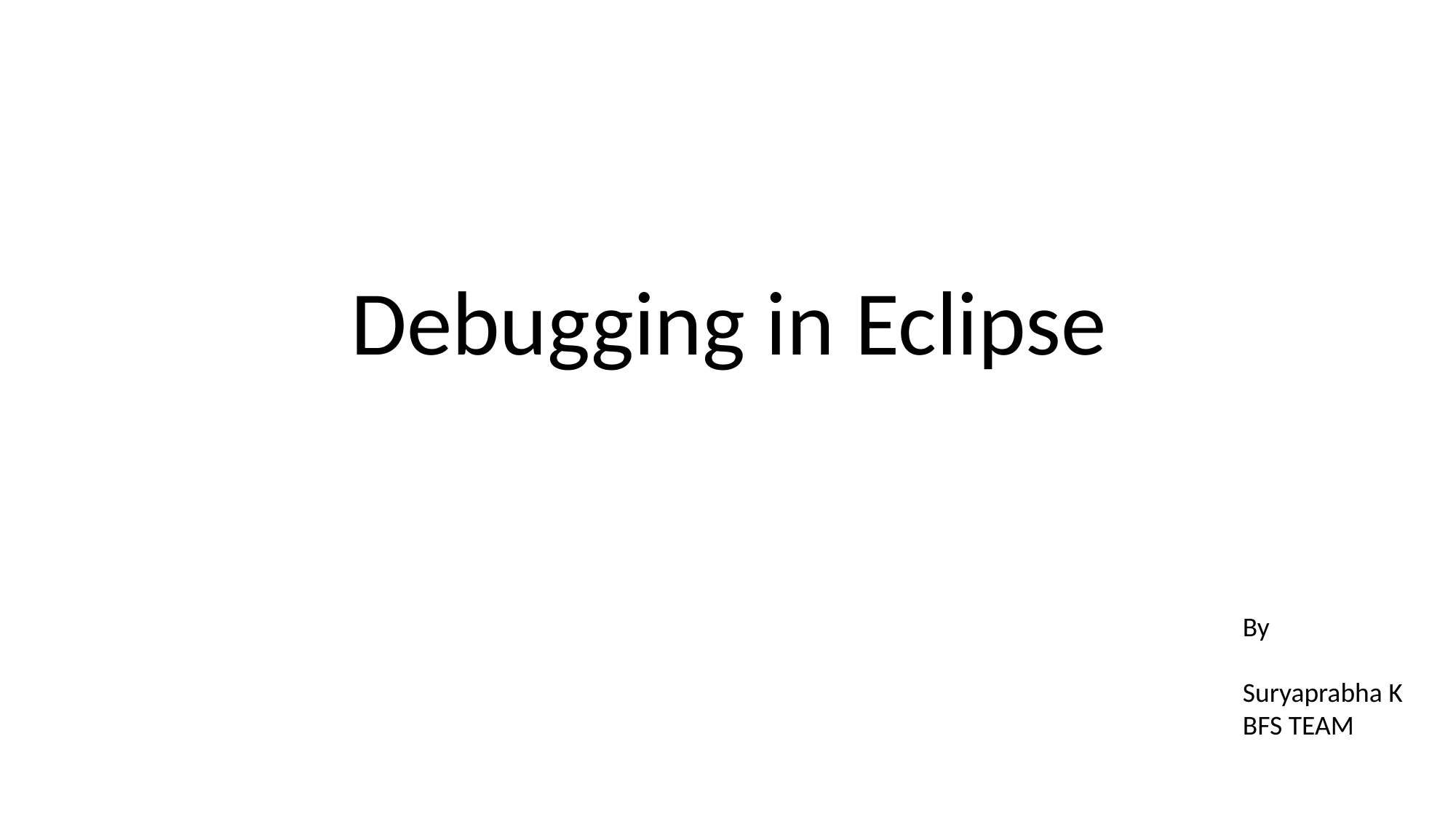

# Debugging in Eclipse
By

Suryaprabha K
BFS TEAM